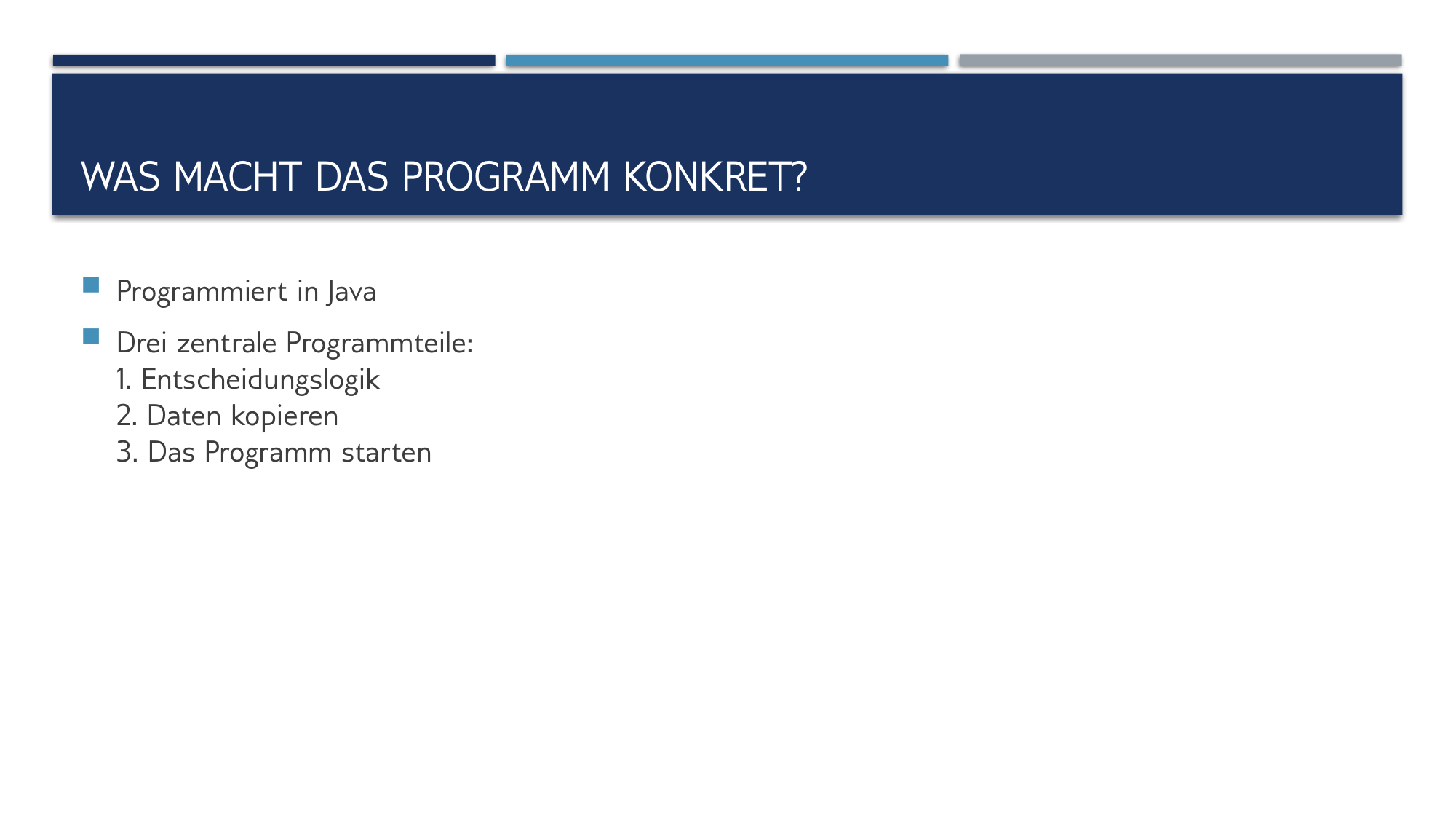

# Was macht das programm konkret?
Programmiert in Java
Drei zentrale Programmteile:
1. Entscheidungslogik
2. Daten kopieren
3. Das Programm starten